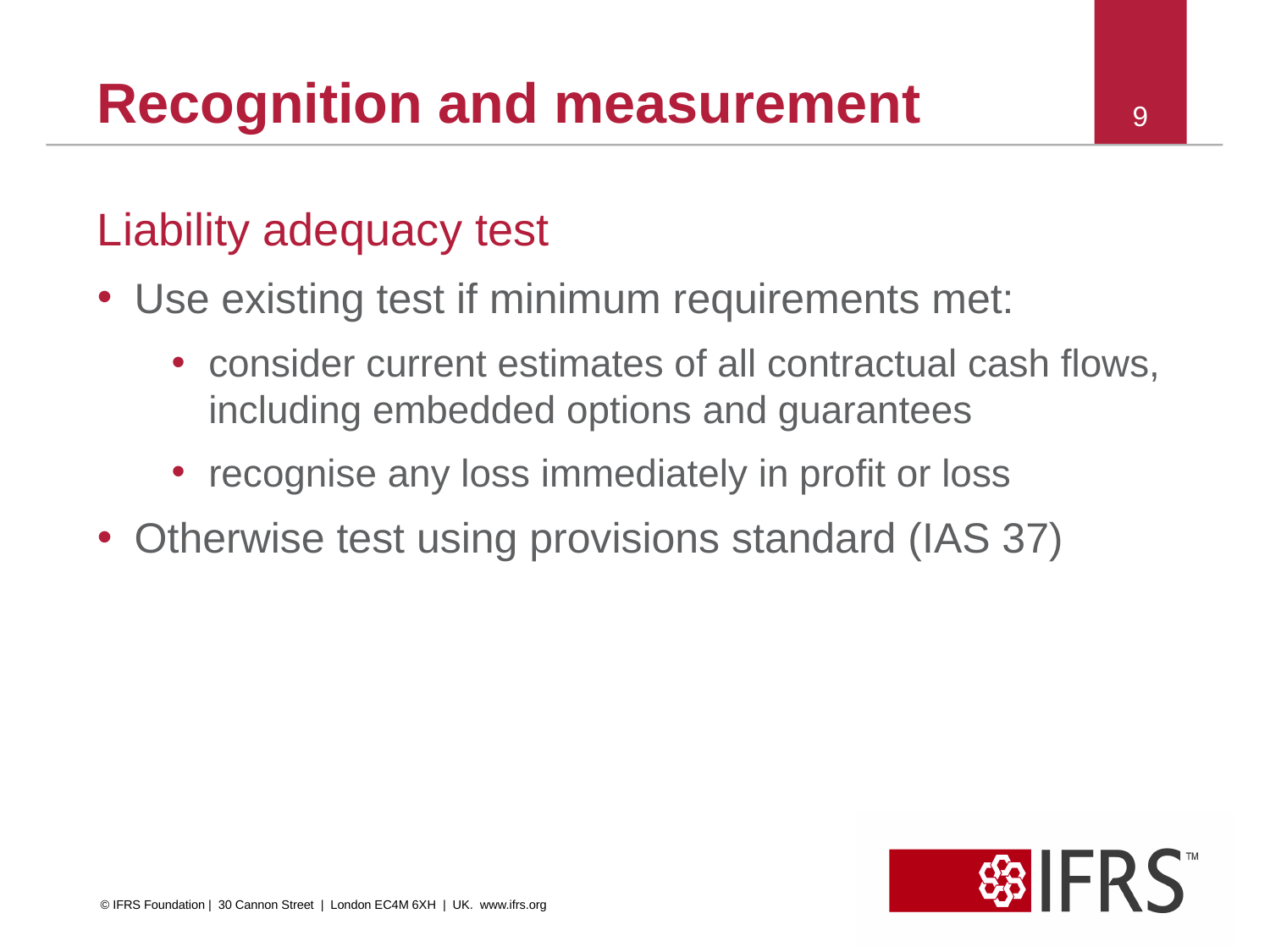

# Recognition and measurement
9
Liability adequacy test
Use existing test if minimum requirements met:
consider current estimates of all contractual cash flows, including embedded options and guarantees
recognise any loss immediately in profit or loss
Otherwise test using provisions standard (IAS 37)
© IFRS Foundation |  30 Cannon Street  |  London EC4M 6XH  |  UK.  www.ifrs.org